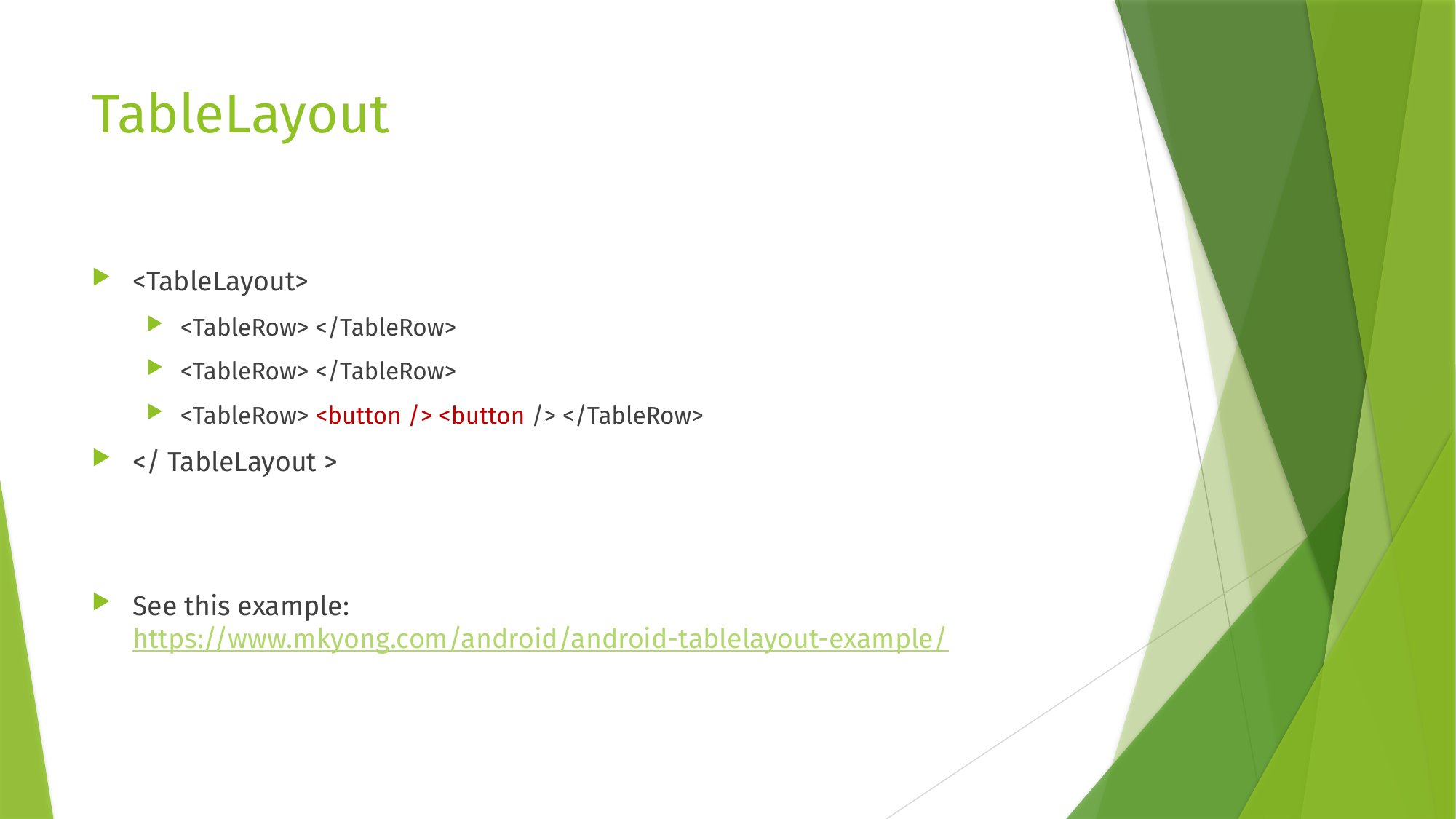

# TableLayout
<TableLayout>
<TableRow> </TableRow>
<TableRow> </TableRow>
<TableRow> <button /> <button /> </TableRow>
</ TableLayout >

See this example: https://www.mkyong.com/android/android-tablelayout-example/